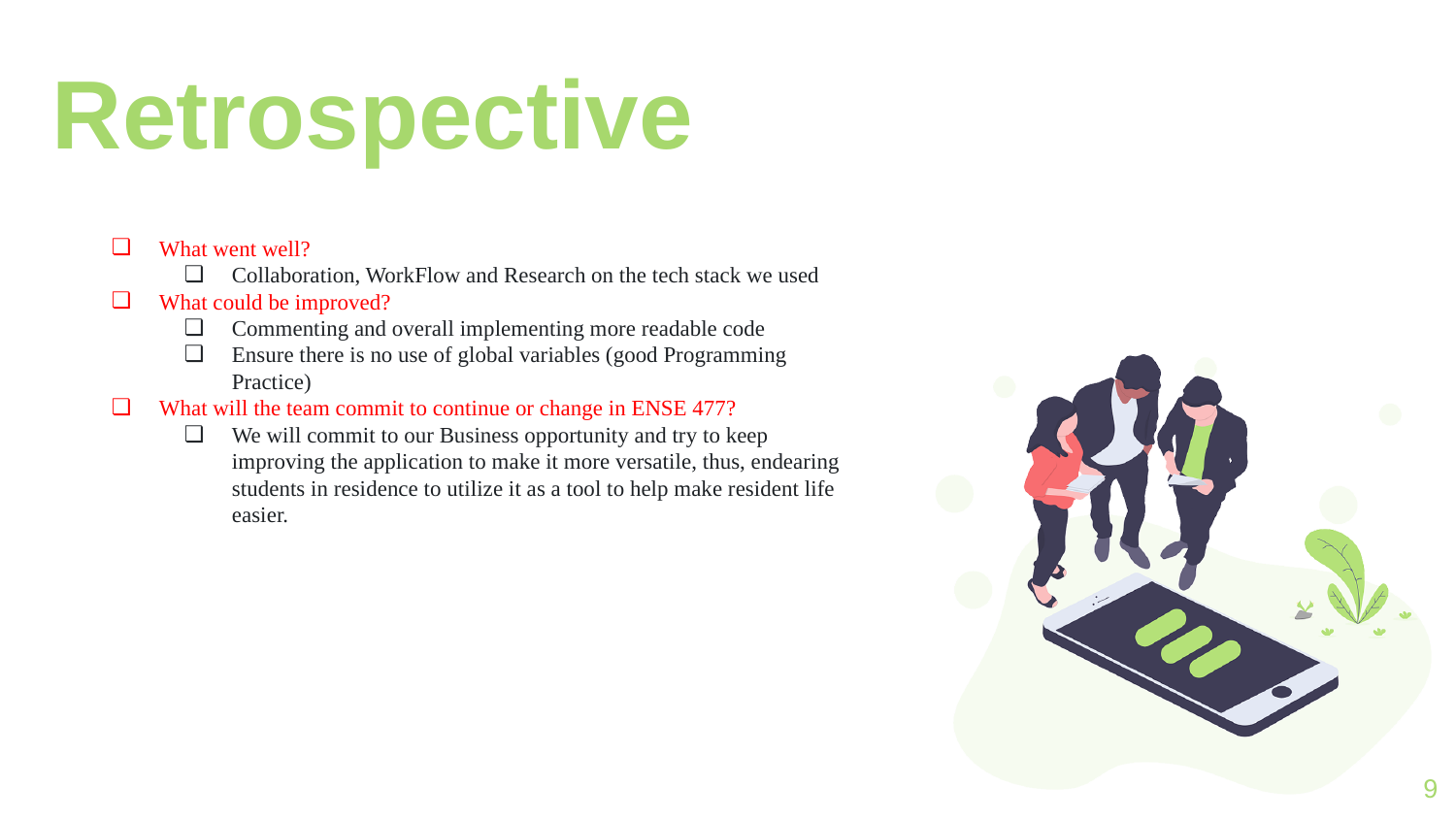

# Retrospective
What went well?
Collaboration, WorkFlow and Research on the tech stack we used
What could be improved?
Commenting and overall implementing more readable code
Ensure there is no use of global variables (good Programming Practice)
What will the team commit to continue or change in ENSE 477?
We will commit to our Business opportunity and try to keep improving the application to make it more versatile, thus, endearing students in residence to utilize it as a tool to help make resident life easier.

9